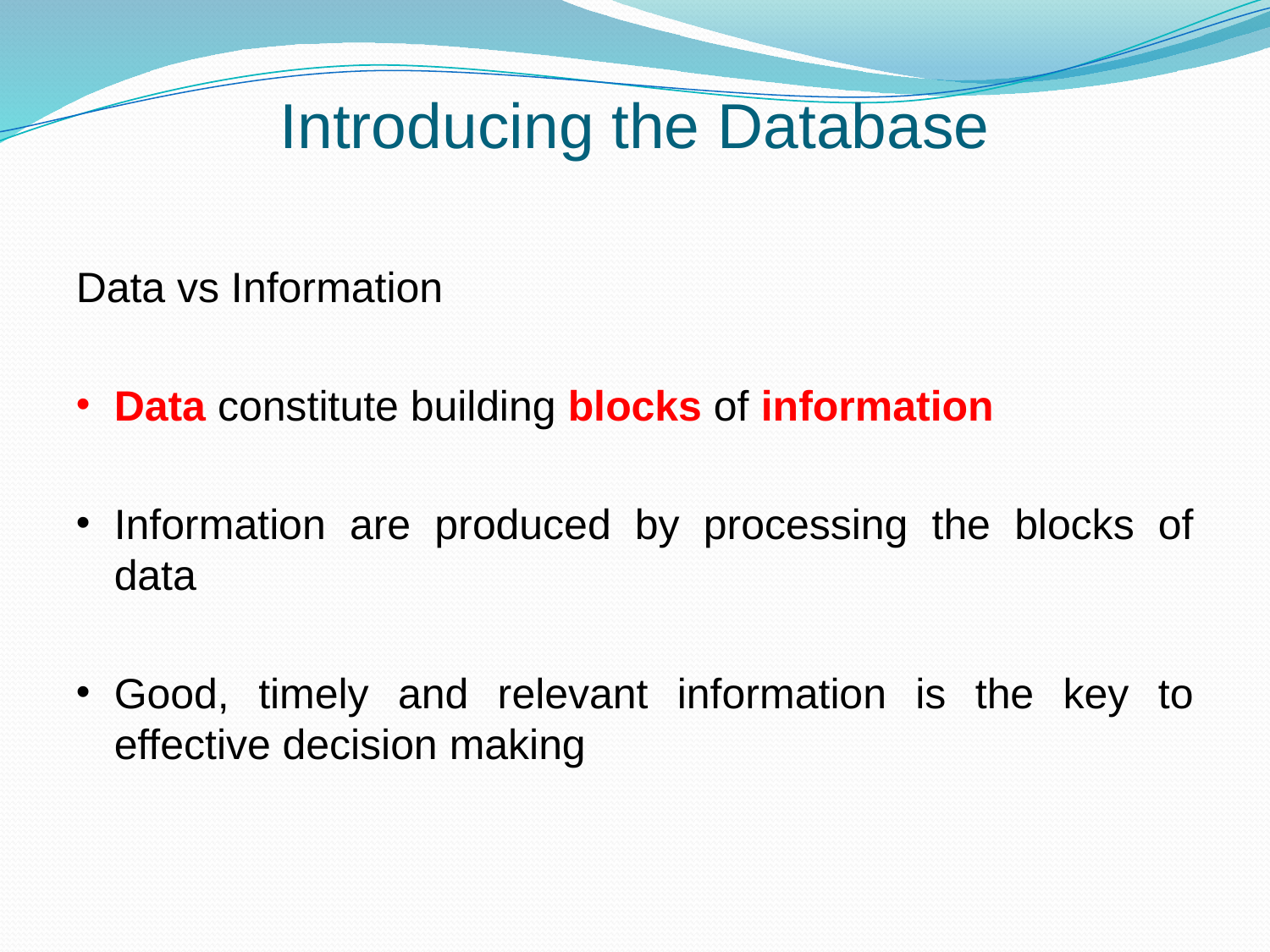

# Introducing the Database
Data vs Information

Data constitute building blocks of information

Information are produced by processing the blocks of data

Good, timely and relevant information is the key to effective decision making